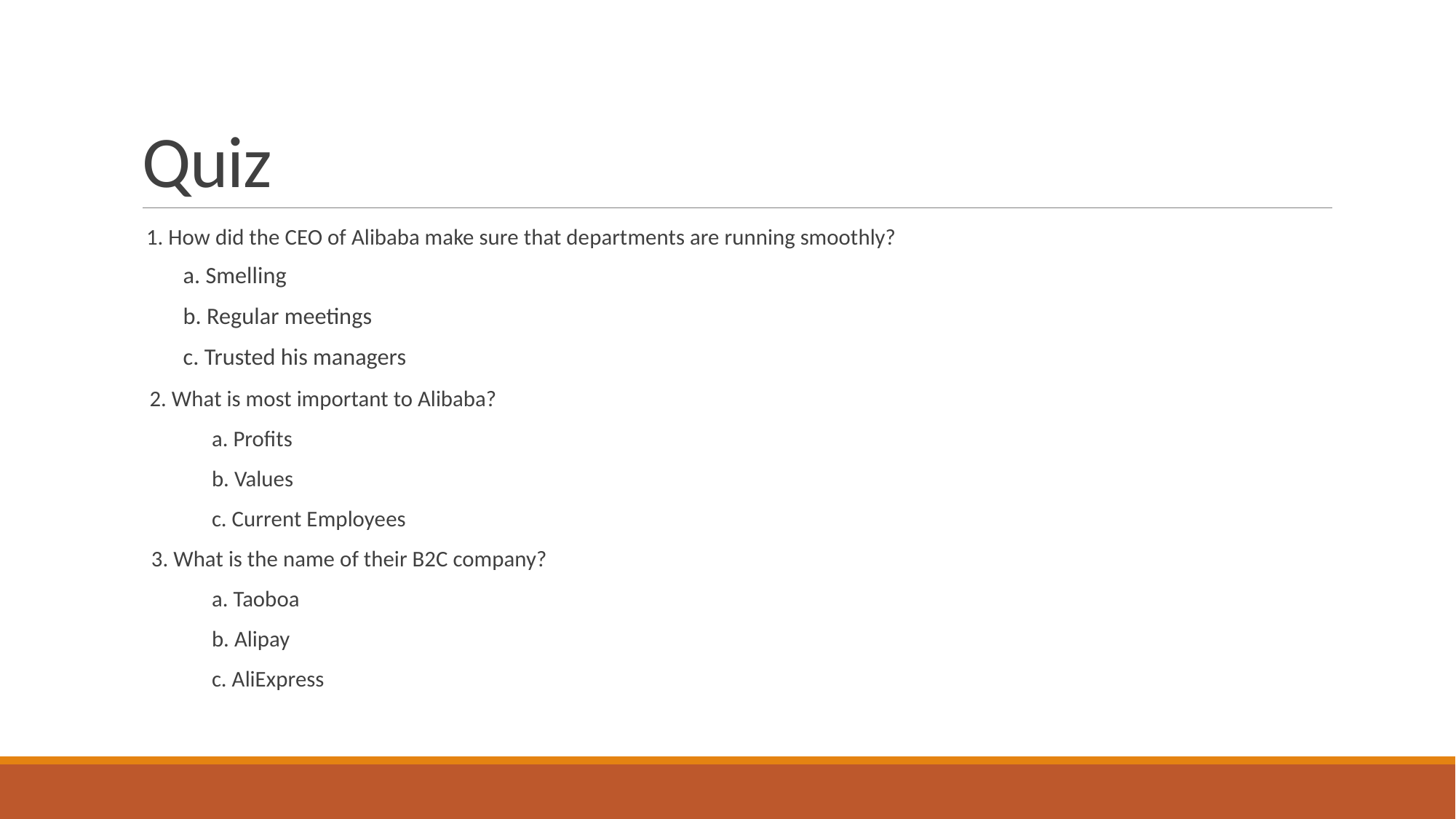

# Quiz
   1. How did the CEO of Alibaba make sure that departments are running smoothly?
	a. Smelling
	b. Regular meetings
	c. Trusted his managers
2. What is most important to Alibaba?
	a. Profits
	b. Values
	c. Current Employees
    3. What is the name of their B2C company?
	a. Taoboa
	b. Alipay
	c. AliExpress